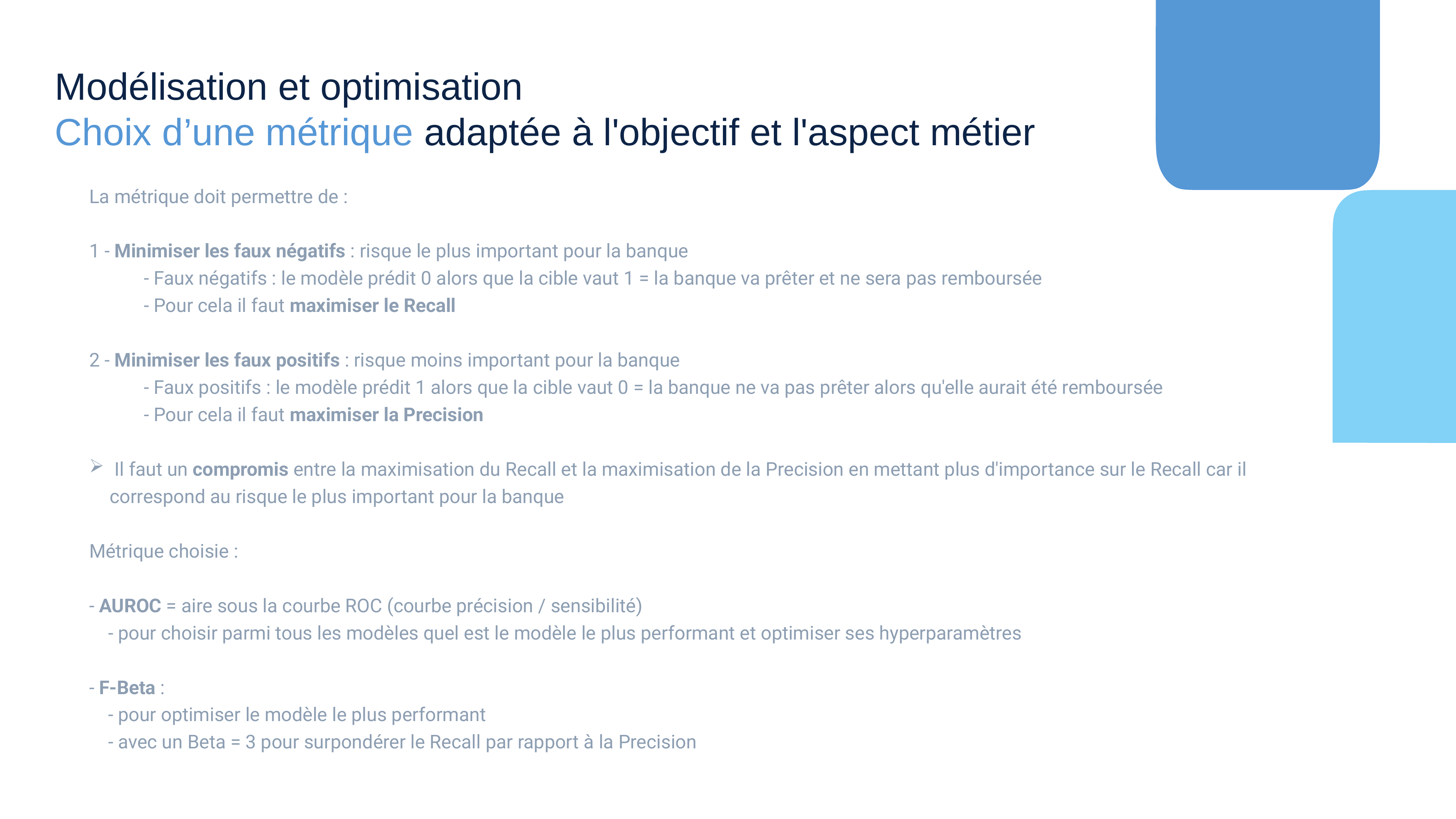

Modélisation et optimisation
Choix d’une métrique adaptée à l'objectif et l'aspect métier
La métrique doit permettre de :

1 - Minimiser les faux négatifs : risque le plus important pour la banque
	- Faux négatifs : le modèle prédit 0 alors que la cible vaut 1 = la banque va prêter et ne sera pas remboursée
	- Pour cela il faut maximiser le Recall

2 - Minimiser les faux positifs : risque moins important pour la banque
	- Faux positifs : le modèle prédit 1 alors que la cible vaut 0 = la banque ne va pas prêter alors qu'elle aurait été remboursée
	- Pour cela il faut maximiser la Precision

 Il faut un compromis entre la maximisation du Recall et la maximisation de la Precision en mettant plus d'importance sur le Recall car il correspond au risque le plus important pour la banque

Métrique choisie :

- AUROC = aire sous la courbe ROC (courbe précision / sensibilité)
    - pour choisir parmi tous les modèles quel est le modèle le plus performant et optimiser ses hyperparamètres

- F-Beta :
    - pour optimiser le modèle le plus performant
    - avec un Beta = 3 pour surpondérer le Recall par rapport à la Precision